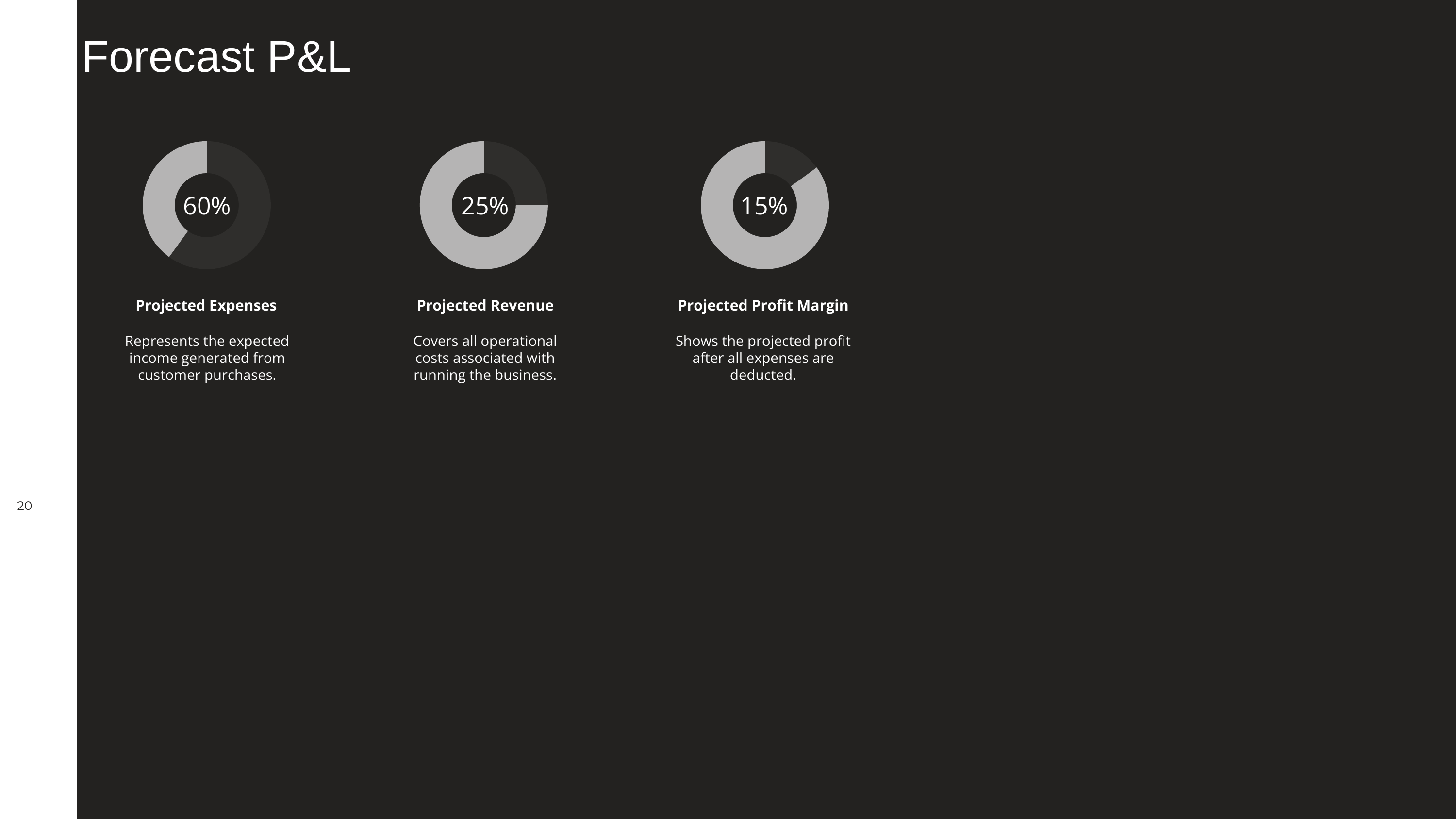

Forecast P&L

### Chart

| Category |  |
|---|---|
| Revenue | 0.6 |
|  | 0.4 |

### Chart

| Category |  |
|---|---|
| Expenses | 0.25 |
|  | 0.75 |

### Chart

| Category |  |
|---|---|
| Net Profit | 0.15 |
|  | 0.85 |
60%
25%
15%
Projected Expenses
Projected Revenue
Projected Profit Margin
Represents the expected income generated from customer purchases.
Covers all operational costs associated with running the business.
Shows the projected profit after all expenses are deducted.
20